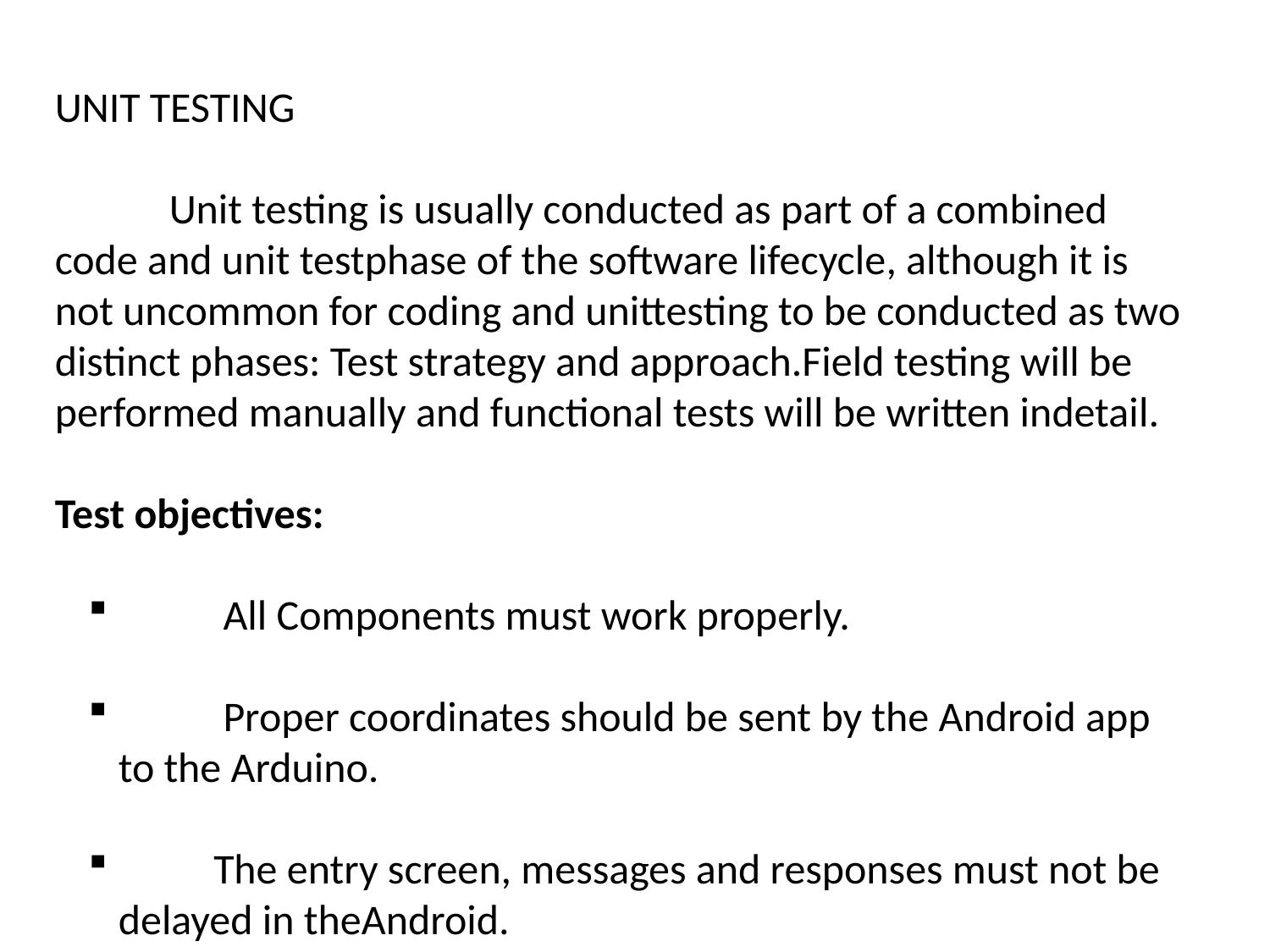

UNIT TESTING

            Unit testing is usually conducted as part of a combined code and unit testphase of the software lifecycle, although it is not uncommon for coding and unittesting to be conducted as two distinct phases: Test strategy and approach.Field testing will be performed manually and functional tests will be written indetail.

Test objectives:

           All Components must work properly.

           Proper coordinates should be sent by the Android app to the Arduino.

          The entry screen, messages and responses must not be delayed in theAndroid.